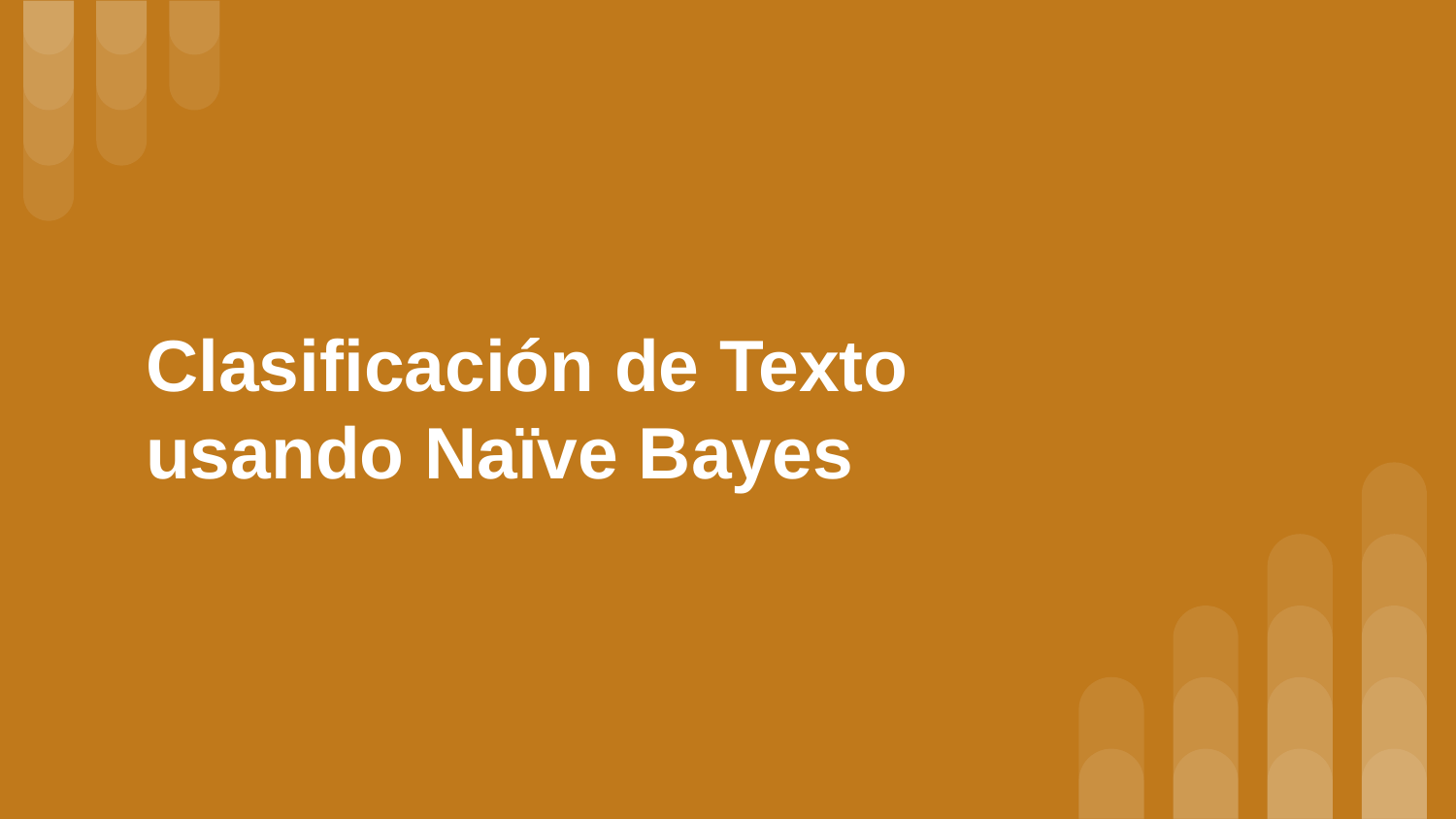

# Clasificación de Texto usando Naïve Bayes